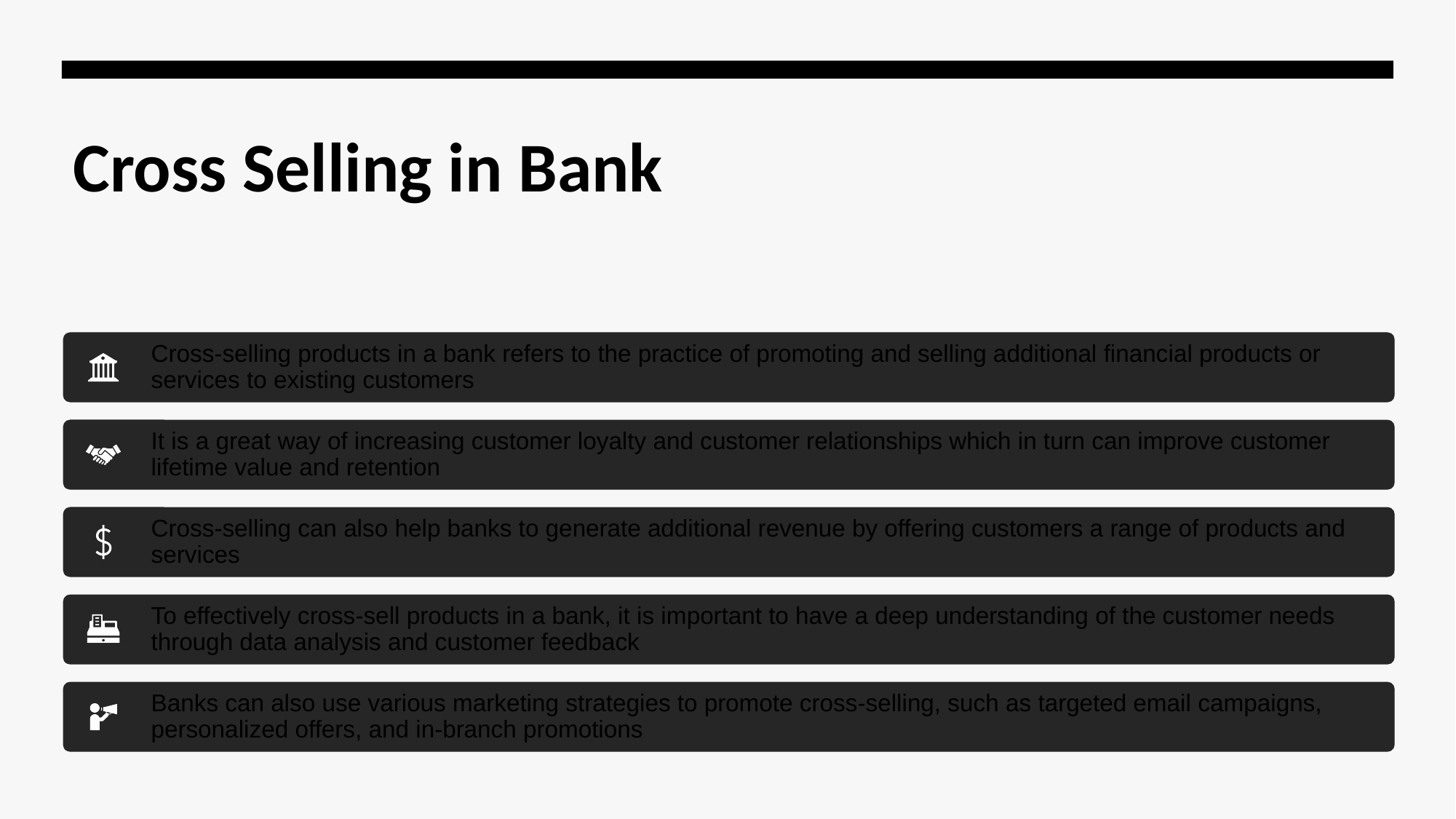

# Cross Selling in Bank
Cross-selling products in a bank refers to the practice of promoting and selling additional financial products or services to existing customers
It is a great way of increasing customer loyalty and customer relationships which in turn can improve customer lifetime value and retention
Cross-selling can also help banks to generate additional revenue by offering customers a range of products and services
To effectively cross-sell products in a bank, it is important to have a deep understanding of the customer needs through data analysis and customer feedback
Banks can also use various marketing strategies to promote cross-selling, such as targeted email campaigns, personalized offers, and in-branch promotions